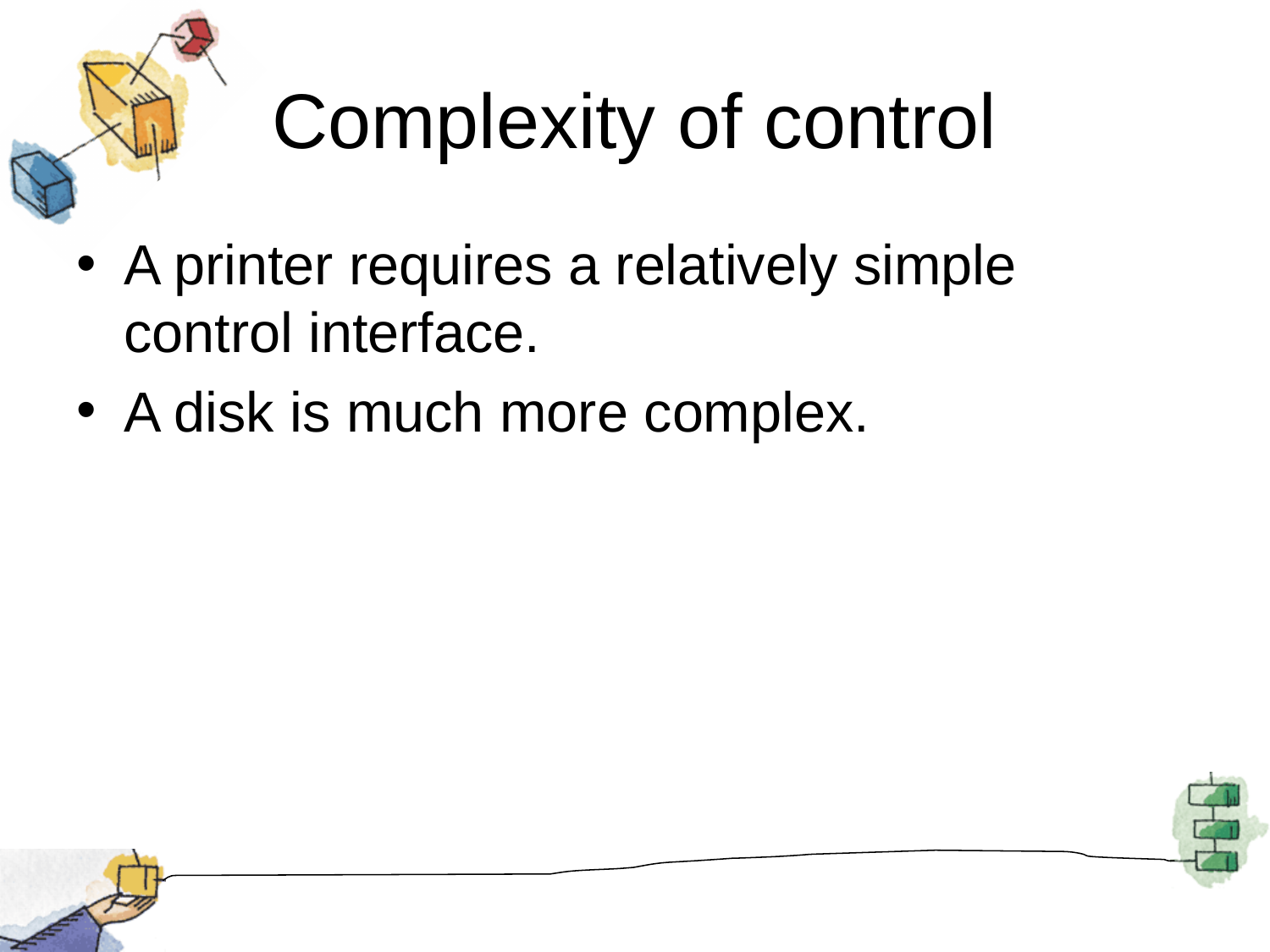

# Complexity of control
A printer requires a relatively simple control interface.
A disk is much more complex.